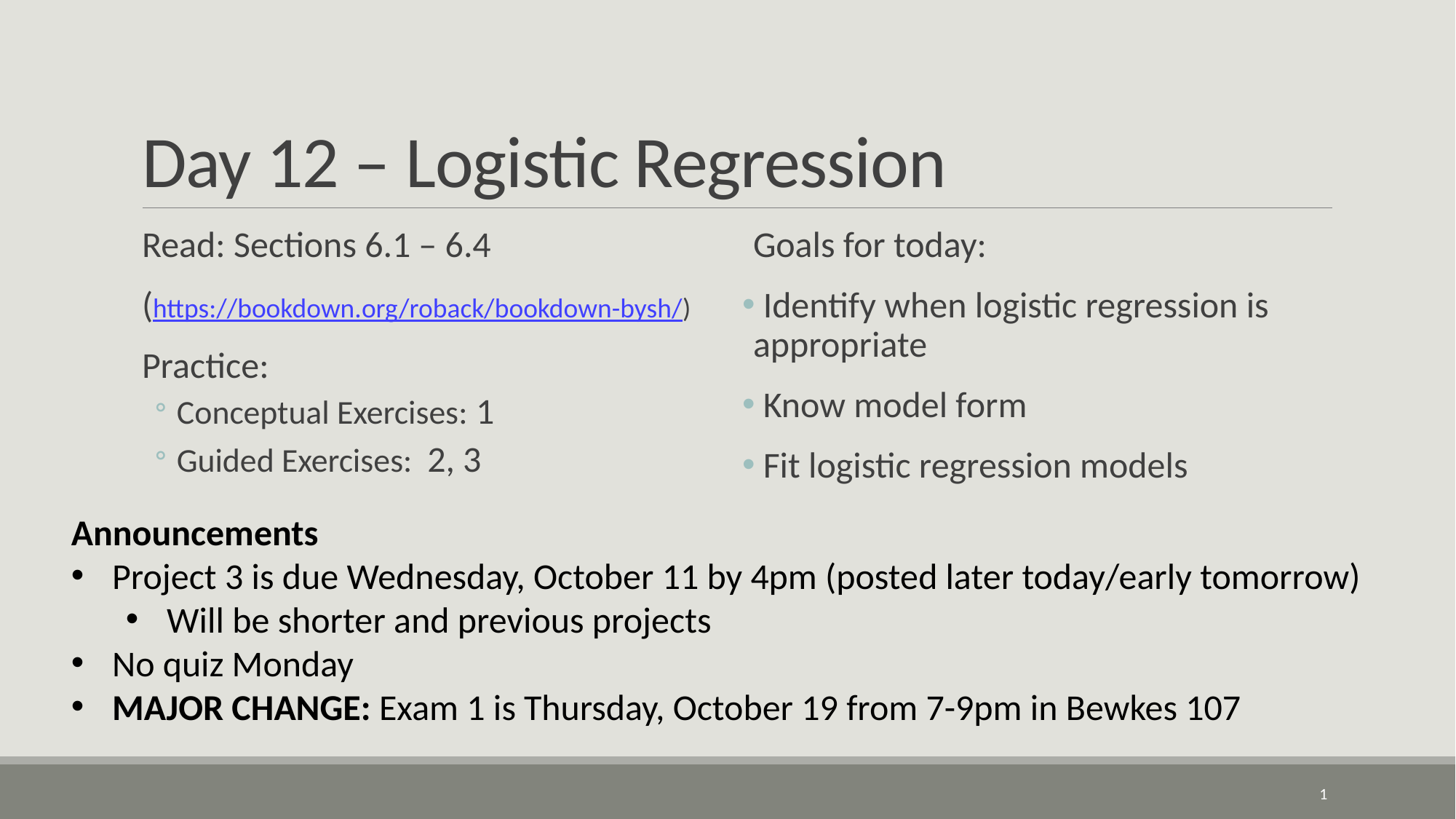

# Day 12 – Logistic Regression
Read: Sections 6.1 – 6.4
(https://bookdown.org/roback/bookdown-bysh/)
Practice:
Conceptual Exercises: 1
Guided Exercises:  2, 3

Goals for today:
 Identify when logistic regression is appropriate
 Know model form
 Fit logistic regression models
Announcements
Project 3 is due Wednesday, October 11 by 4pm (posted later today/early tomorrow)
Will be shorter and previous projects
No quiz Monday
MAJOR CHANGE: Exam 1 is Thursday, October 19 from 7-9pm in Bewkes 107
1